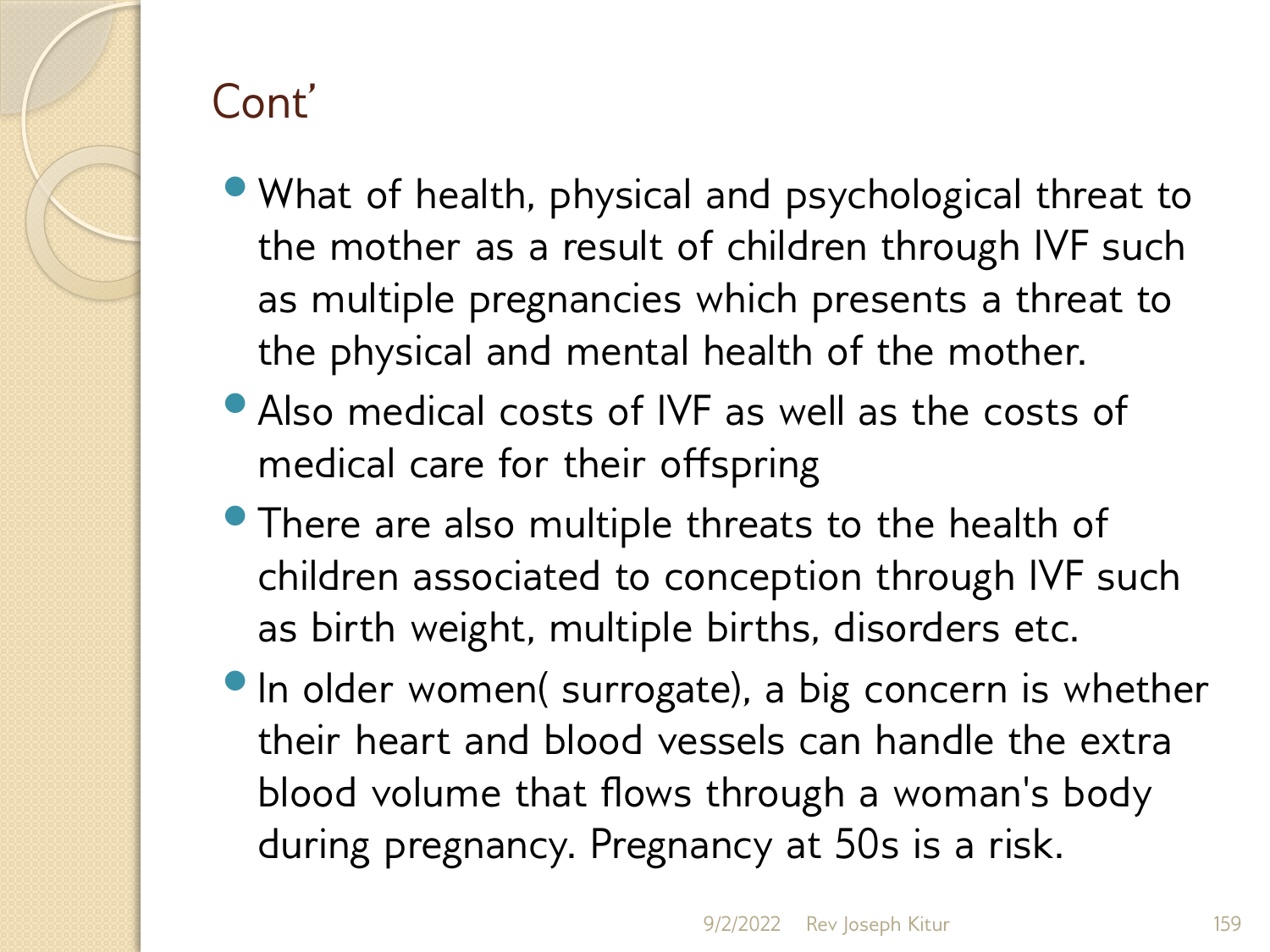

# Cont’
What of health, physical and psychological threat to the mother as a result of children through IVF such as multiple pregnancies which presents a threat to the physical and mental health of the mother.
Also medical costs of IVF as well as the costs of medical care for their offspring
There are also multiple threats to the health of children associated to conception through IVF such as birth weight, multiple births, disorders etc.
In older women( surrogate), a big concern is whether their heart and blood vessels can handle the extra blood volume that flows through a woman's body during pregnancy. Pregnancy at 50s is a risk.

9/2/2022
Rev Joseph Kitur
159